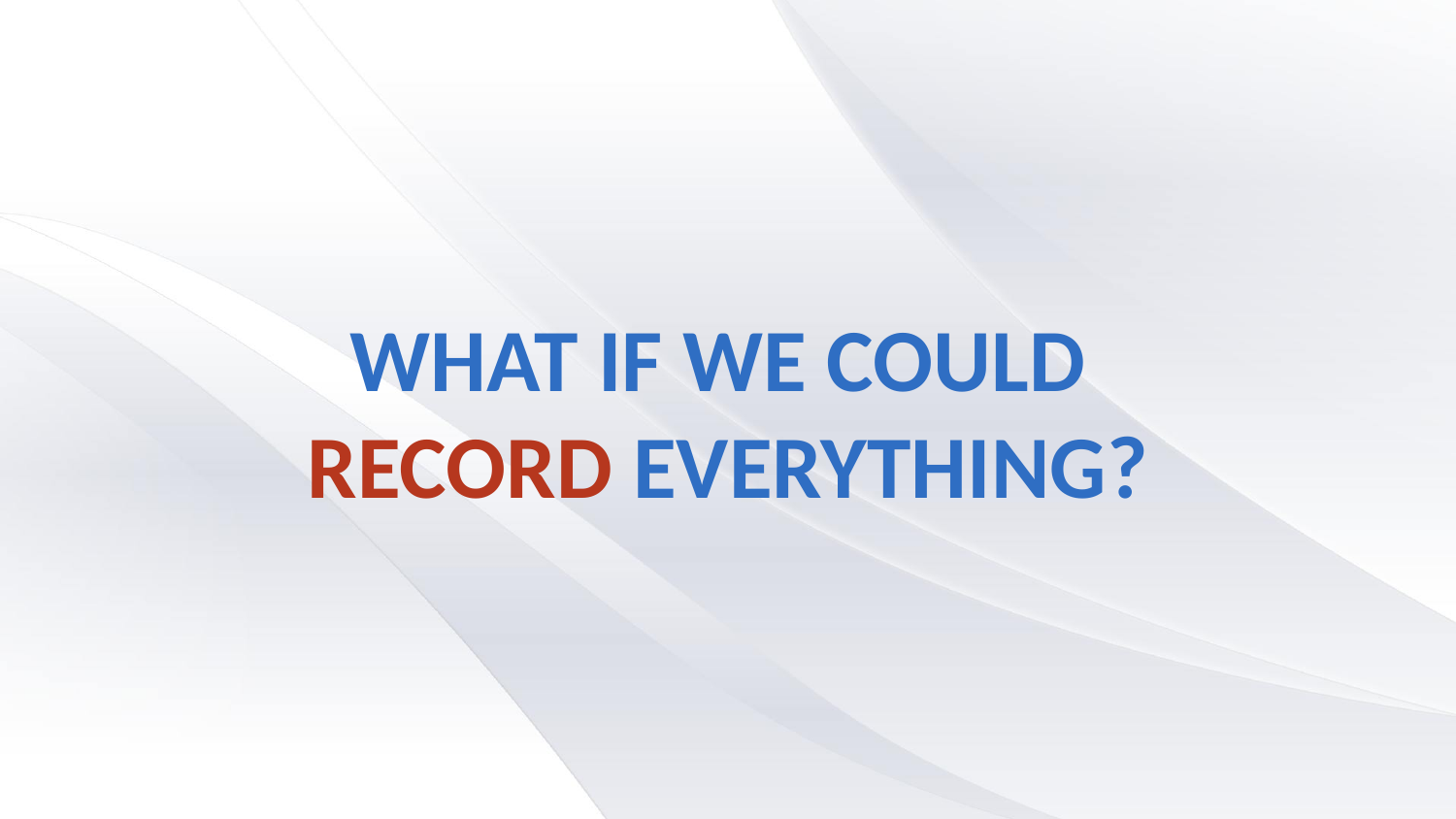

# WHAT IF WE COULD RECORD EVERYTHING?